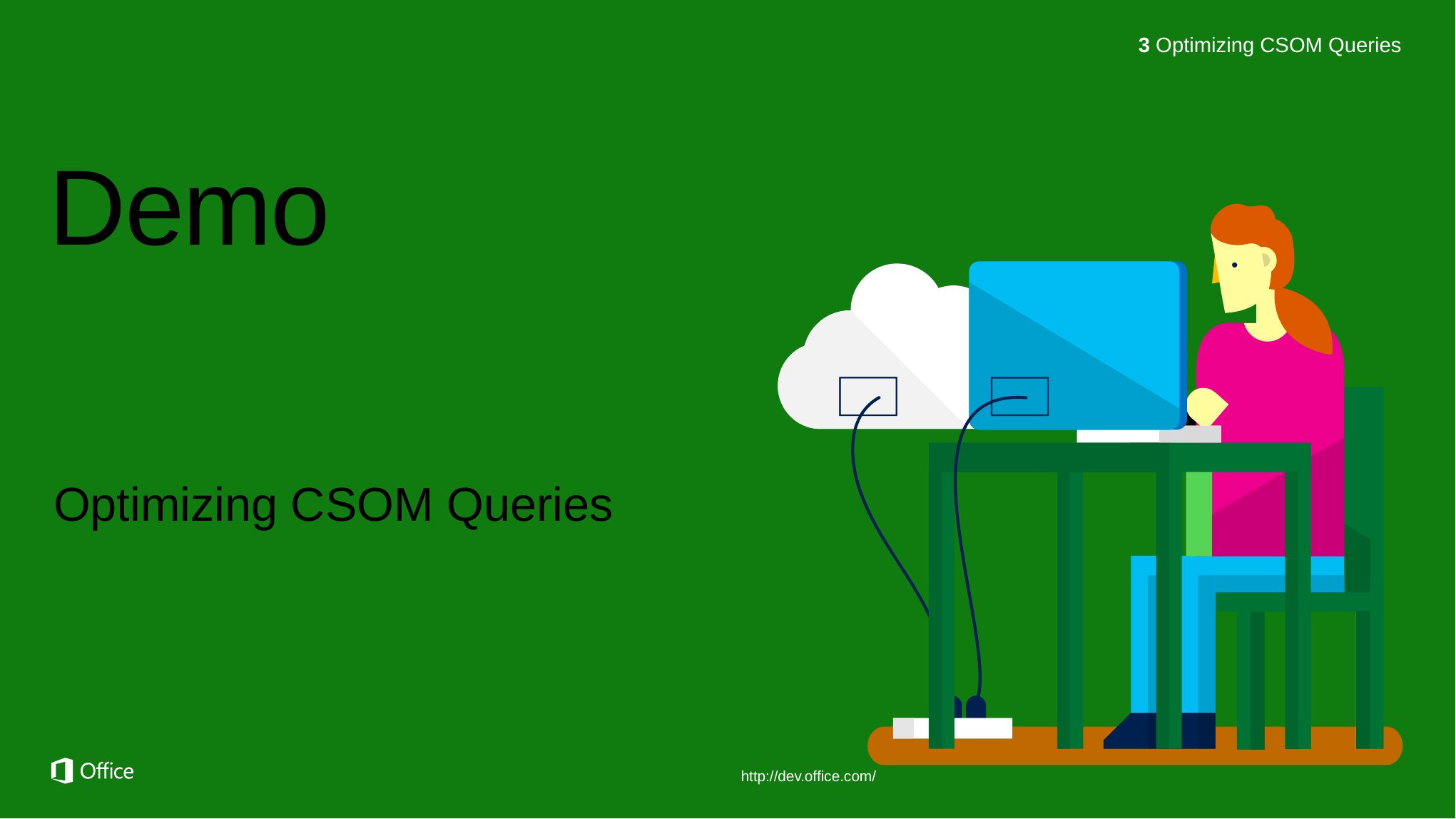

3 Optimizing CSOM Queries

# Demo

Optimizing CSOM Queries